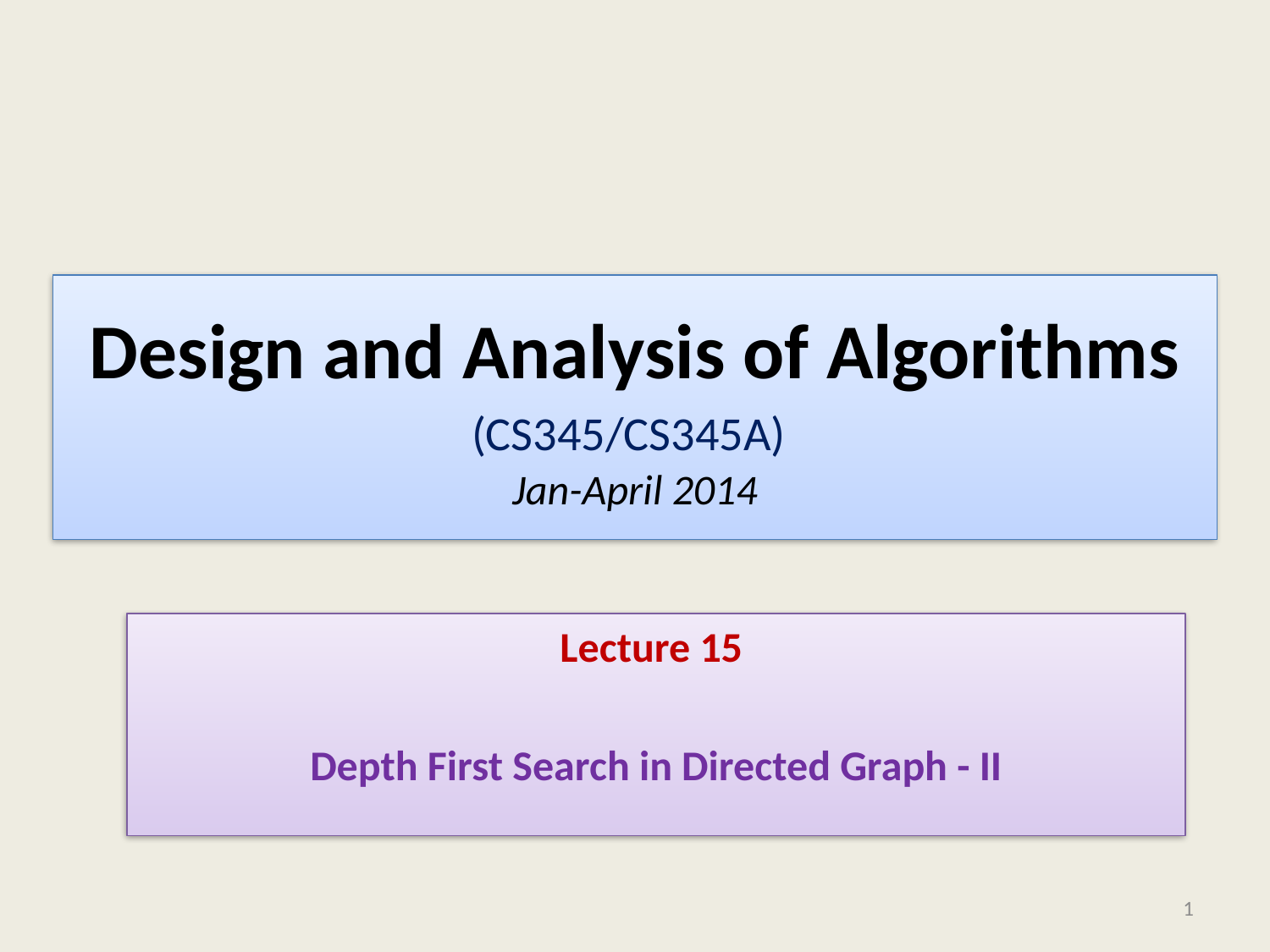

# Design and Analysis of Algorithms (CS345/CS345A) Jan-April 2014
Lecture 15

Depth First Search in Directed Graph - II
1